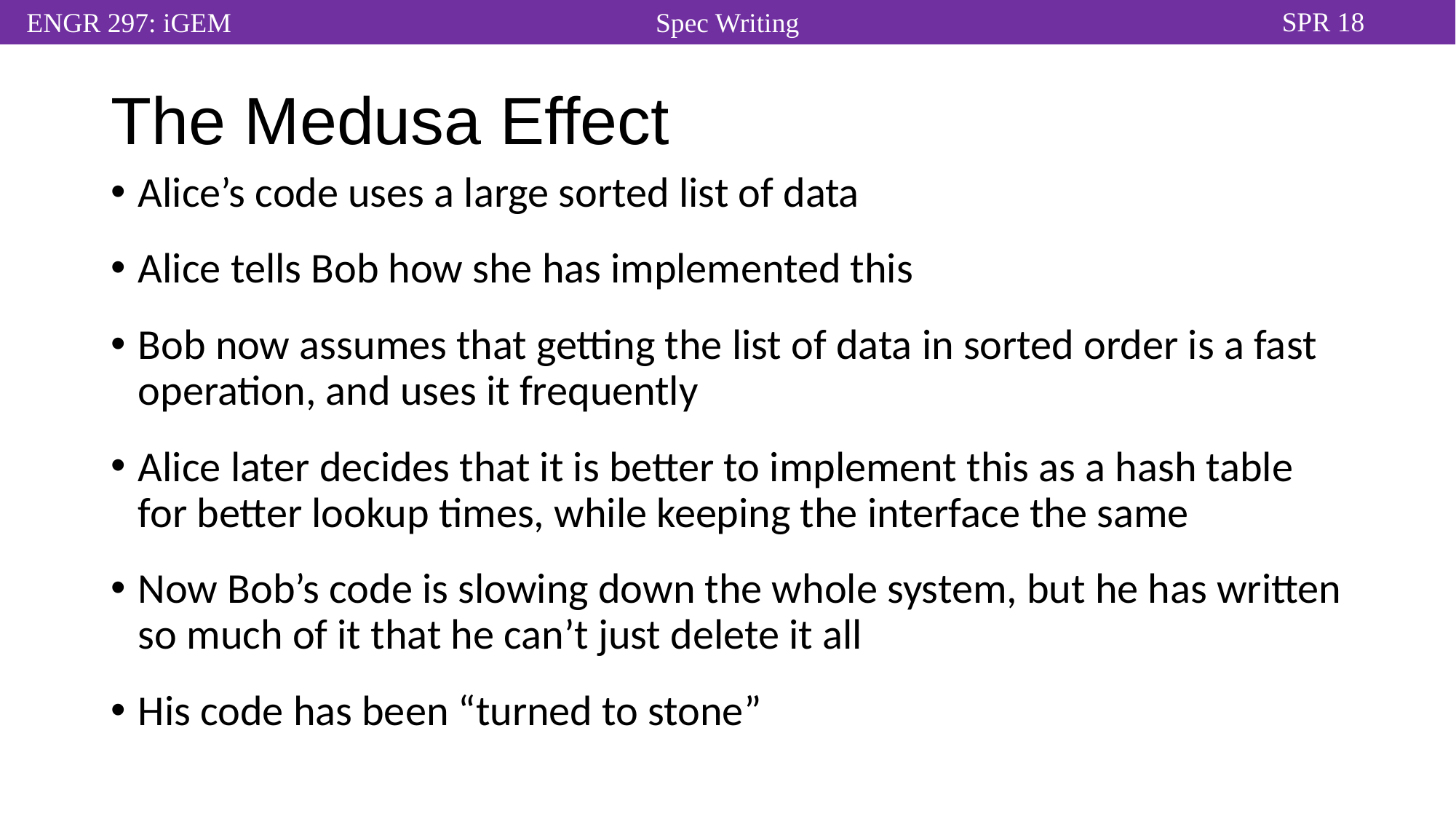

# The Medusa Effect
Alice’s code uses a large sorted list of data
Alice tells Bob how she has implemented this
Bob now assumes that getting the list of data in sorted order is a fast operation, and uses it frequently
Alice later decides that it is better to implement this as a hash table for better lookup times, while keeping the interface the same
Now Bob’s code is slowing down the whole system, but he has written so much of it that he can’t just delete it all
His code has been “turned to stone”